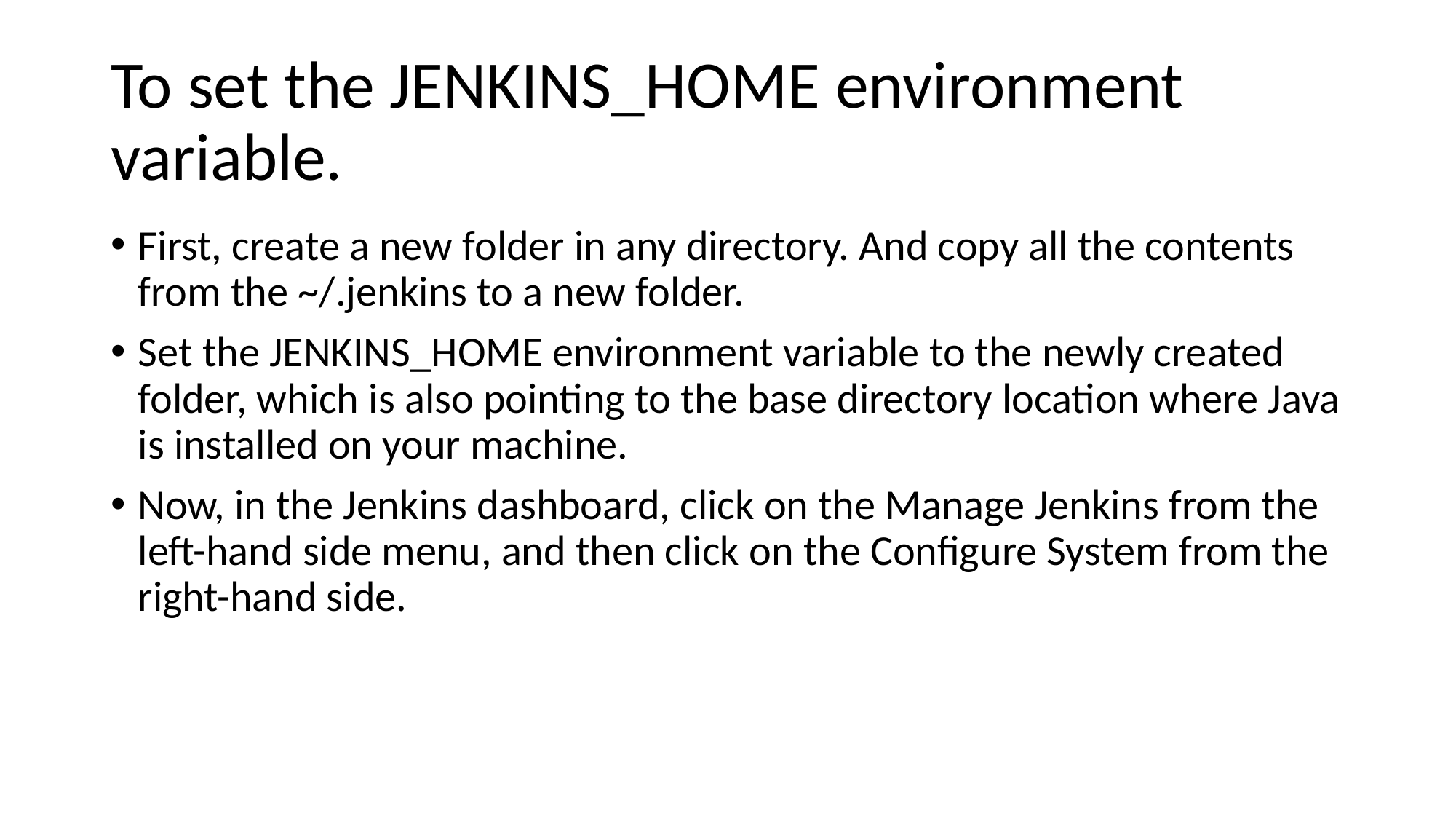

# To set the JENKINS_HOME environment variable.
First, create a new folder in any directory. And copy all the contents from the ~/.jenkins to a new folder.
Set the JENKINS_HOME environment variable to the newly created folder, which is also pointing to the base directory location where Java is installed on your machine.
Now, in the Jenkins dashboard, click on the Manage Jenkins from the left-hand side menu, and then click on the Configure System from the right-hand side.